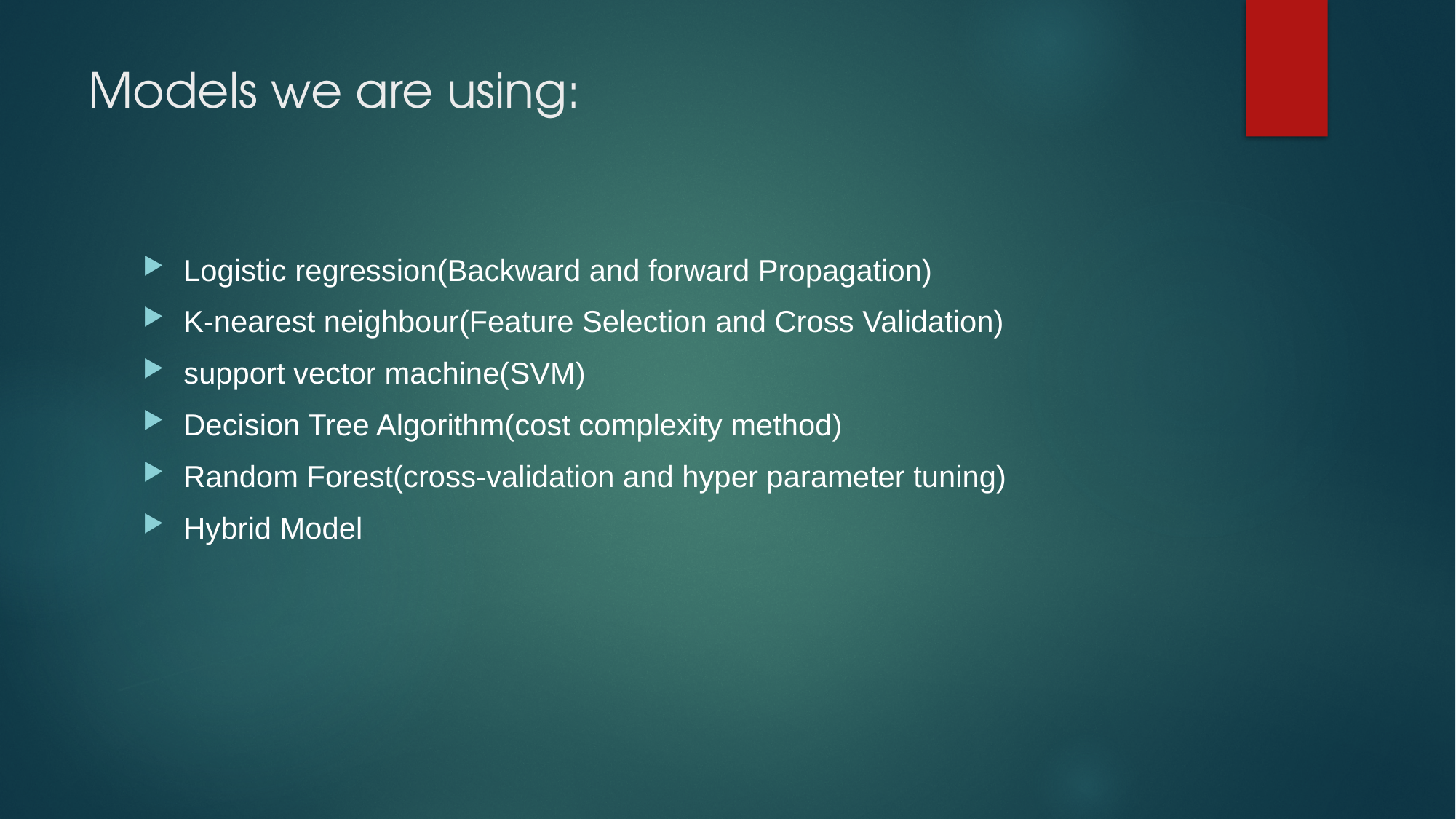

# Models we are using:
Logistic regression(Backward and forward Propagation)
K-nearest neighbour(Feature Selection and Cross Validation)
support vector machine(SVM)
Decision Tree Algorithm(cost complexity method)
Random Forest(cross-validation and hyper parameter tuning)
Hybrid Model